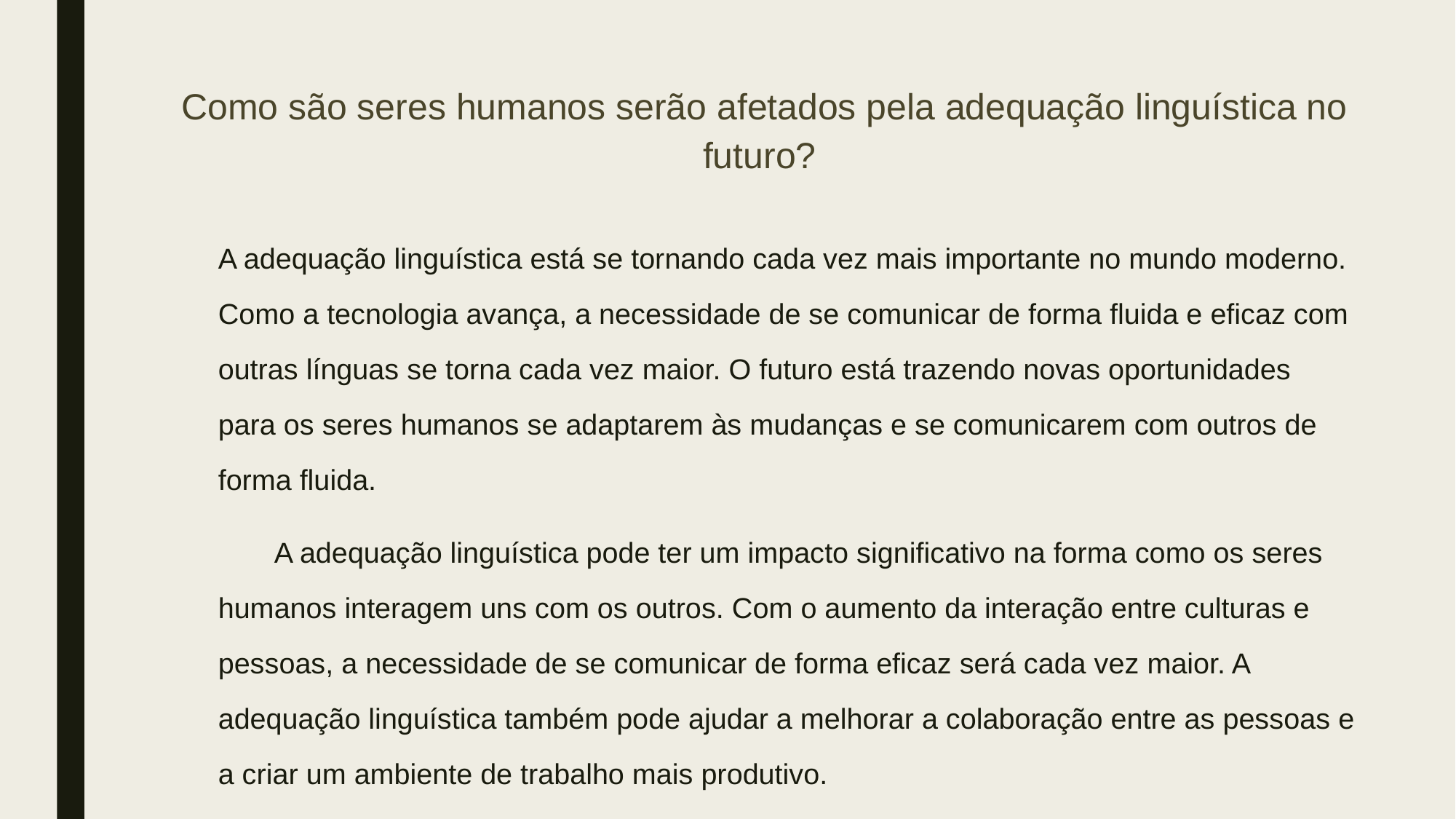

Como são seres humanos serão afetados pela adequação linguística no futuro?

	A adequação linguística está se tornando cada vez mais importante no mundo moderno. Como a tecnologia avança, a necessidade de se comunicar de forma fluida e eficaz com outras línguas se torna cada vez maior. O futuro está trazendo novas oportunidades para os seres humanos se adaptarem às mudanças e se comunicarem com outros de forma fluida.
       A adequação linguística pode ter um impacto significativo na forma como os seres humanos interagem uns com os outros. Com o aumento da interação entre culturas e pessoas, a necessidade de se comunicar de forma eficaz será cada vez maior. A adequação linguística também pode ajudar a melhorar a colaboração entre as pessoas e a criar um ambiente de trabalho mais produtivo.